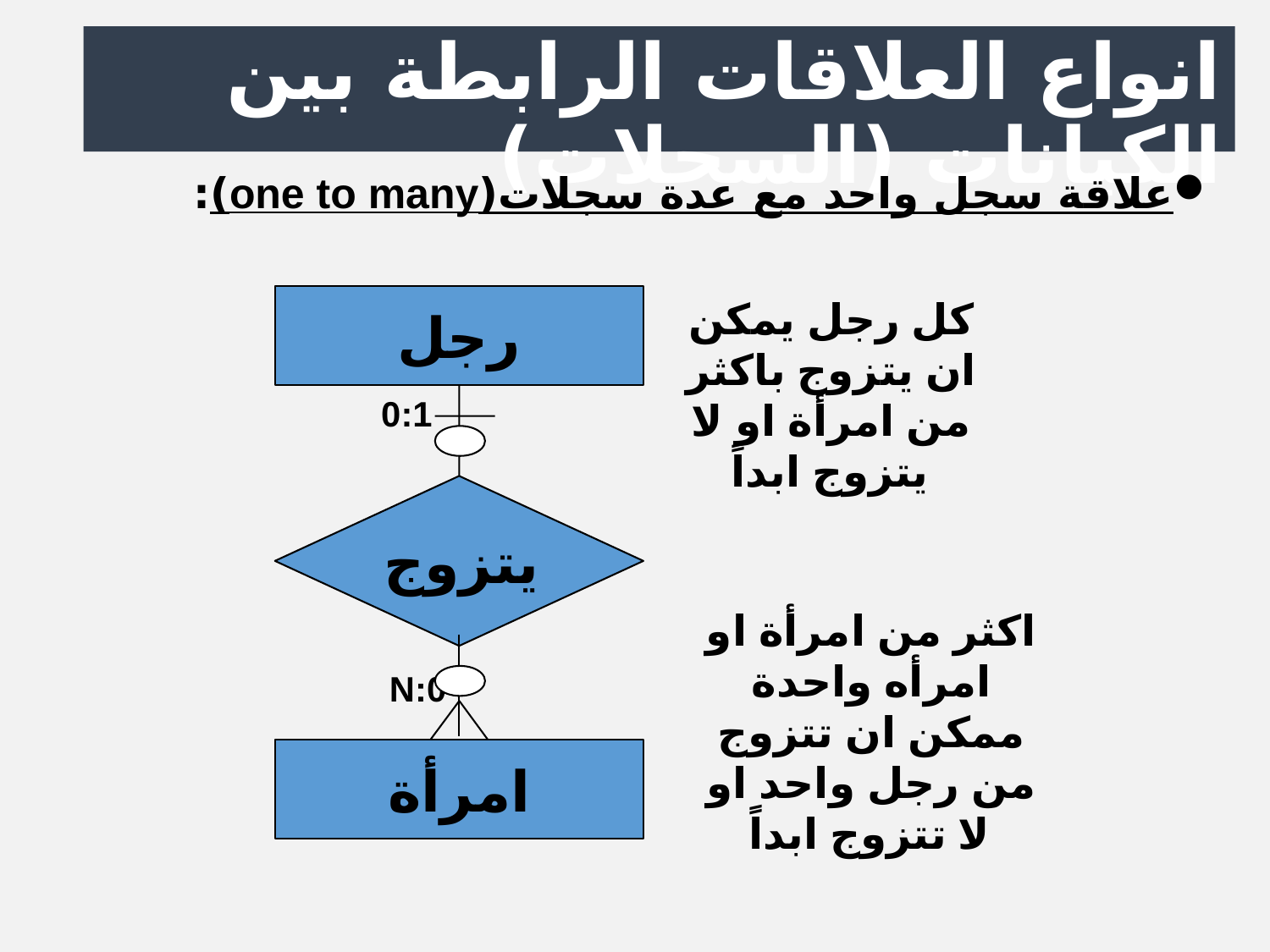

انواع العلاقات الرابطة بين الكيانات (السجلات)
علاقة سجل واحد مع عدة سجلات(one to many):

رجل
كل رجل يمكن ان يتزوج باكثر من امرأة او لا يتزوج ابداً
0:1
يتزوج
اكثر من امرأة او امرأه واحدة ممكن ان تتزوج من رجل واحد او لا تتزوج ابداً

0:N
امرأة